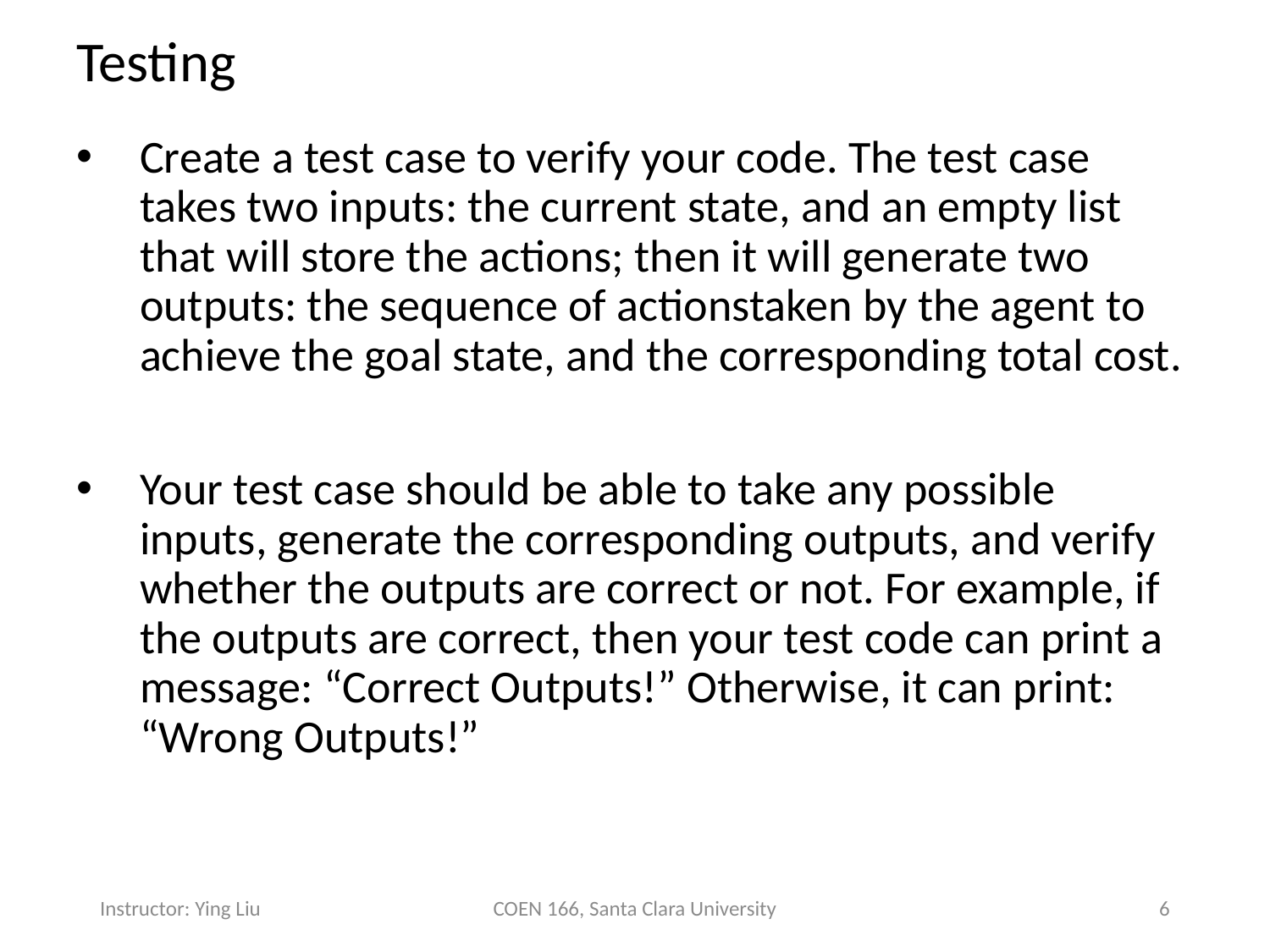

# Testing
Create a test case to verify your code. The test case takes two inputs: the current state, and an empty list that will store the actions; then it will generate two outputs: the sequence of actionstaken by the agent to achieve the goal state, and the corresponding total cost.

Your test case should be able to take any possible inputs, generate the corresponding outputs, and verify whether the outputs are correct or not. For example, if the outputs are correct, then your test code can print a message: “Correct Outputs!” Otherwise, it can print: “Wrong Outputs!”

Instructor: Ying Liu
COEN 166, Santa Clara University
6